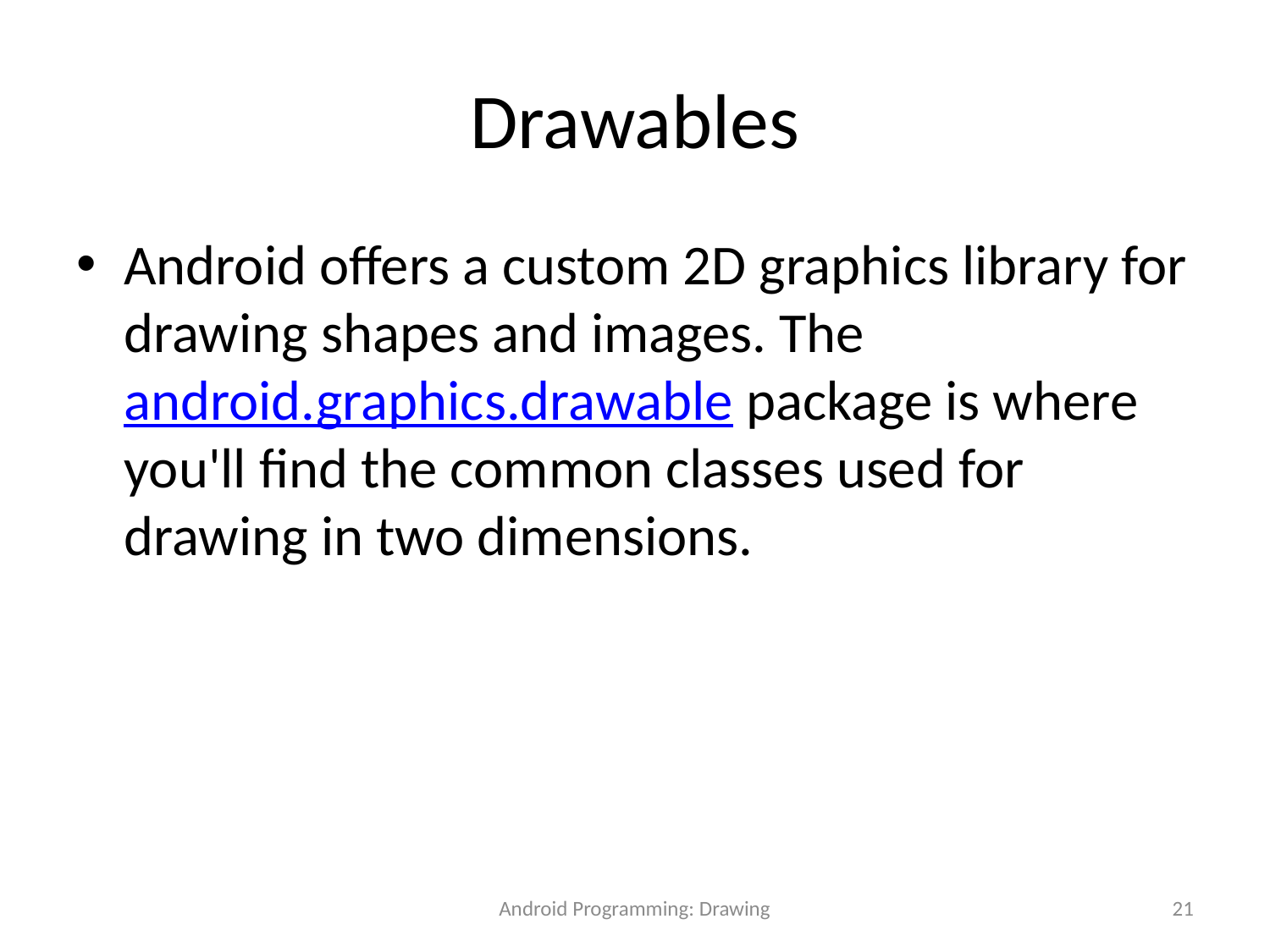

# Drawables
Android offers a custom 2D graphics library for drawing shapes and images. The android.graphics.drawable package is where you'll find the common classes used for drawing in two dimensions.
Android Programming: Drawing
21